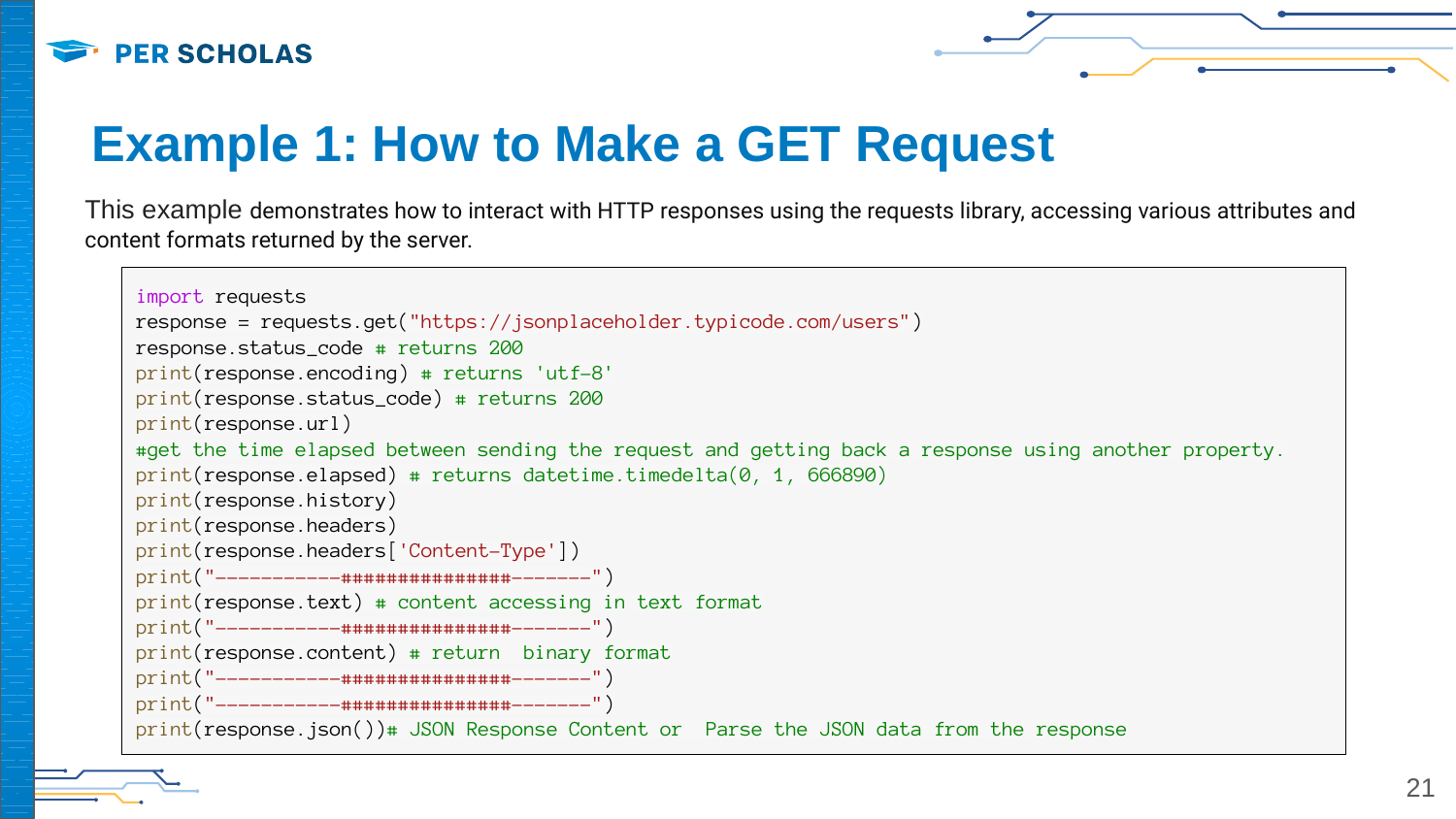

# Example 1: How to Make a GET Request
This example demonstrates how to interact with HTTP responses using the requests library, accessing various attributes and content formats returned by the server.
import requests
response = requests.get("https://jsonplaceholder.typicode.com/users")
response.status_code # returns 200
print(response.encoding) # returns 'utf-8'
print(response.status_code) # returns 200
print(response.url)
#get the time elapsed between sending the request and getting back a response using another property.
print(response.elapsed) # returns datetime.timedelta(0, 1, 666890)
print(response.history)
print(response.headers)
print(response.headers['Content-Type'])
print("-----------###############-------")
print(response.text) # content accessing in text format
print("-----------###############-------")
print(response.content) # return  binary format
print("-----------###############-------")
print("-----------###############-------")
print(response.json())# JSON Response Content or  Parse the JSON data from the response
21